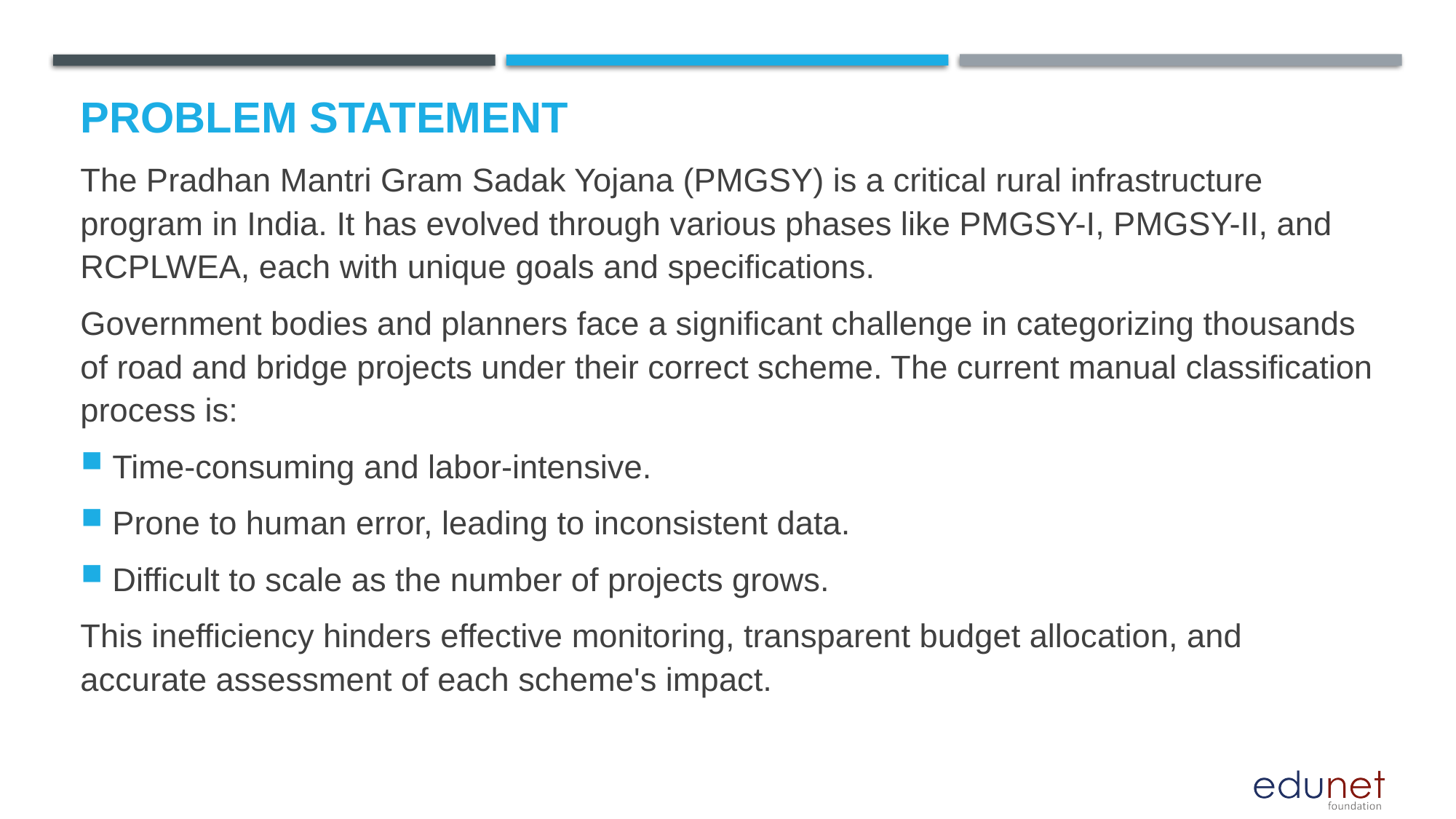

# Problem Statement
The Pradhan Mantri Gram Sadak Yojana (PMGSY) is a critical rural infrastructure program in India. It has evolved through various phases like PMGSY-I, PMGSY-II, and RCPLWEA, each with unique goals and specifications.
Government bodies and planners face a significant challenge in categorizing thousands of road and bridge projects under their correct scheme. The current manual classification process is:
Time-consuming and labor-intensive.
Prone to human error, leading to inconsistent data.
Difficult to scale as the number of projects grows.
This inefficiency hinders effective monitoring, transparent budget allocation, and accurate assessment of each scheme's impact.